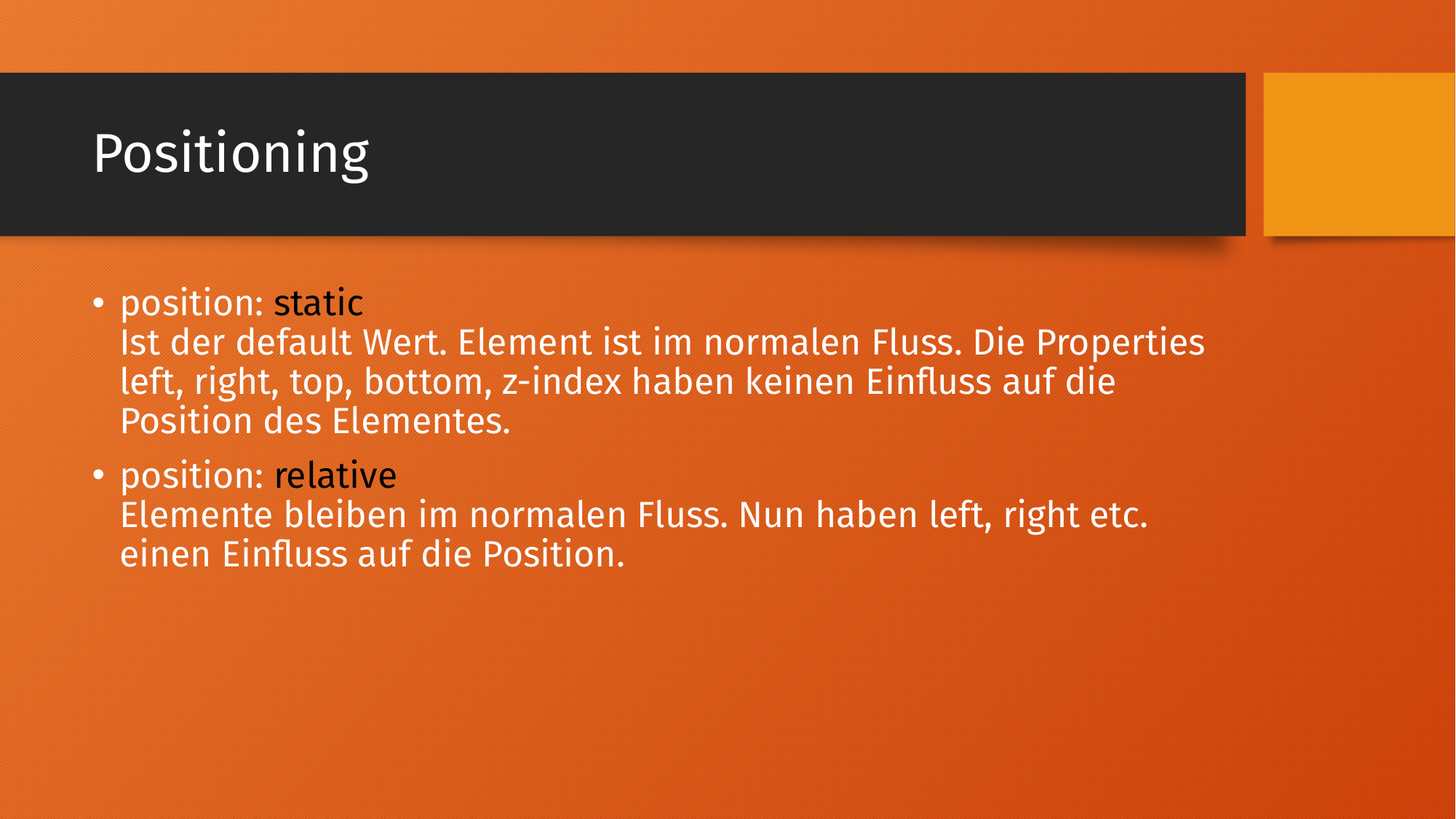

# Positioning
position: static
Ist der default Wert. Element ist im normalen Fluss. Die Properties left, right, top, bottom, z-index haben keinen Einfluss auf die Position des Elementes.
position: relative
Elemente bleiben im normalen Fluss. Nun haben left, right etc. einen Einfluss auf die Position.